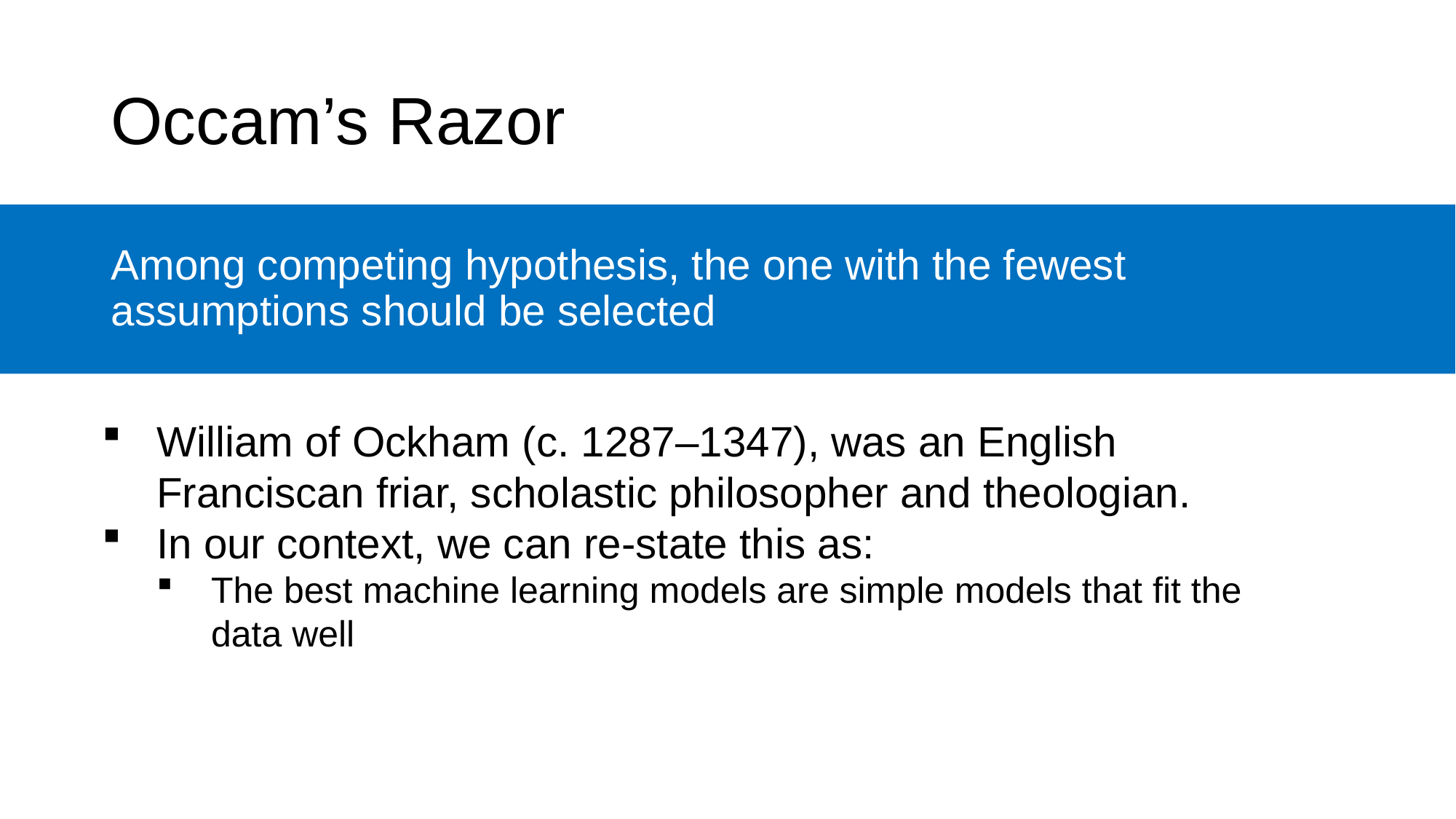

# Occam’s Razor

Among competing hypothesis, the one with the fewest assumptions should be selected
William of Ockham (c. 1287–1347), was an English Franciscan friar, scholastic philosopher and theologian.
In our context, we can re-state this as:
The best machine learning models are simple models that fit the data well